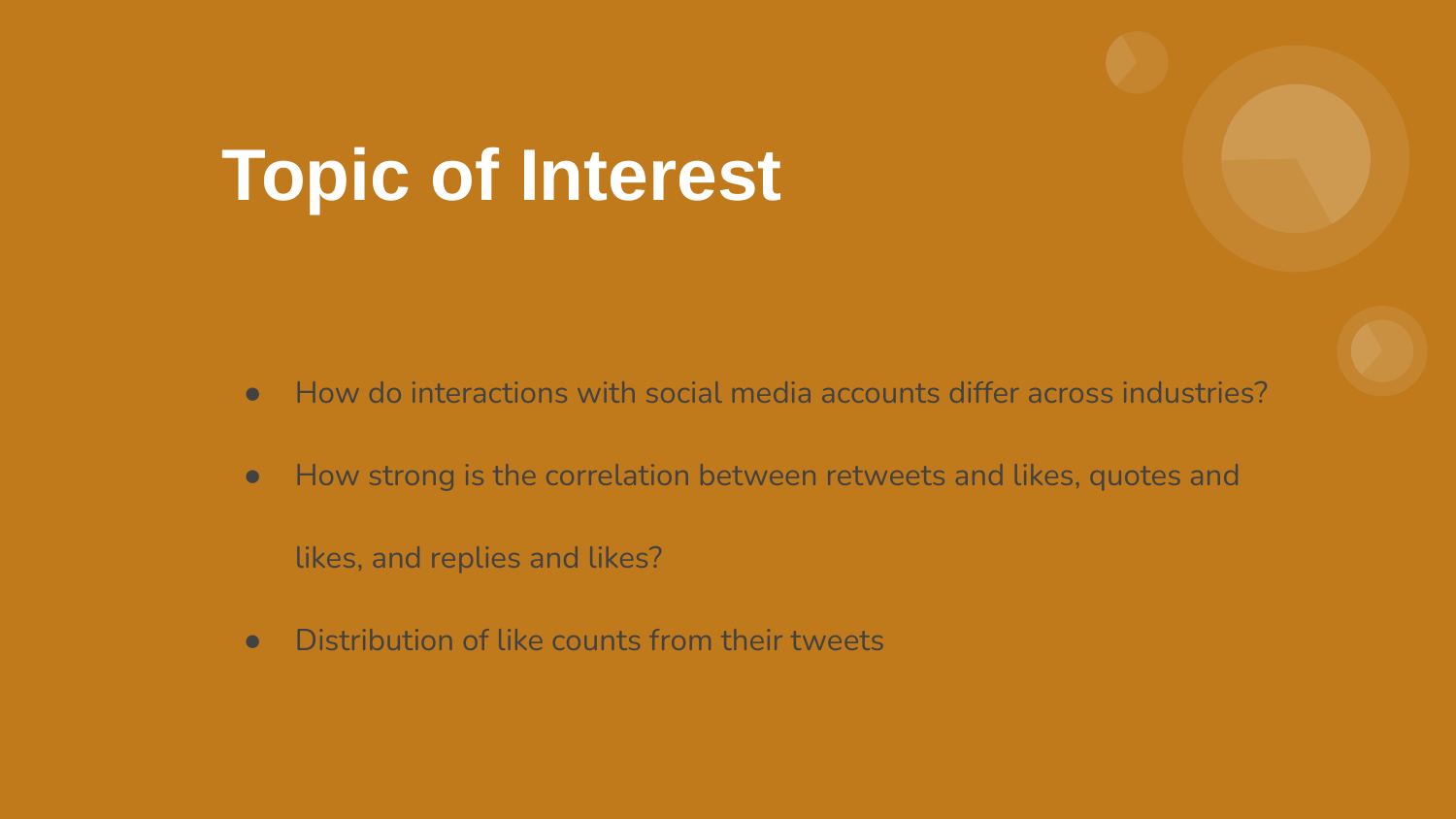

# Topic of Interest
How do interactions with social media accounts differ across industries?
How strong is the correlation between retweets and likes, quotes and likes, and replies and likes?
Distribution of like counts from their tweets